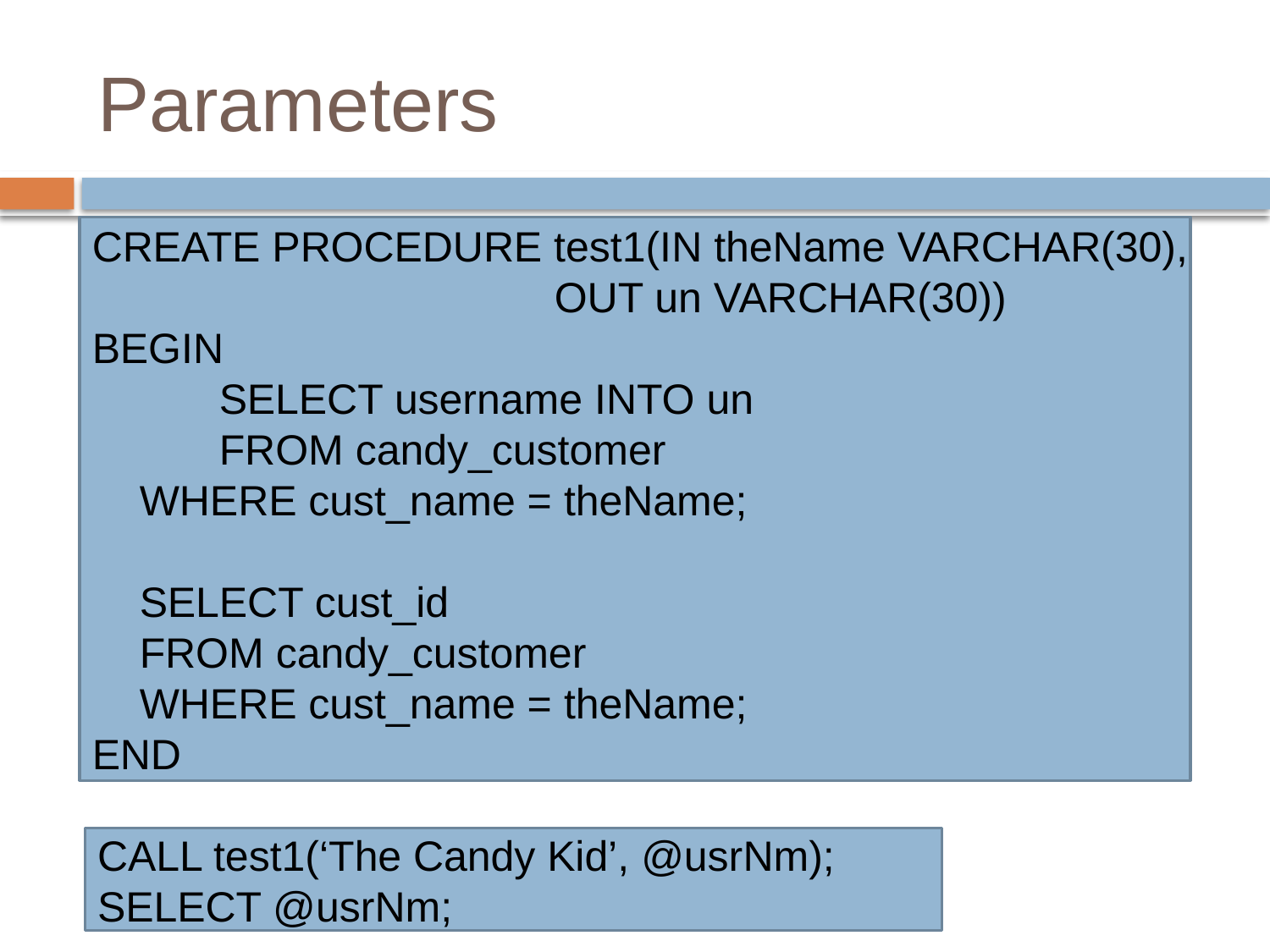

# Parameters
CREATE PROCEDURE test1(IN theName VARCHAR(30),
                                       OUT un VARCHAR(30))
BEGIN
	SELECT username INTO un
	FROM candy_customer
    WHERE cust_name = theName;

    SELECT cust_id
    FROM candy_customer
    WHERE cust_name = theName;
END

CALL test1(‘The Candy Kid’, @usrNm);
SELECT @usrNm;